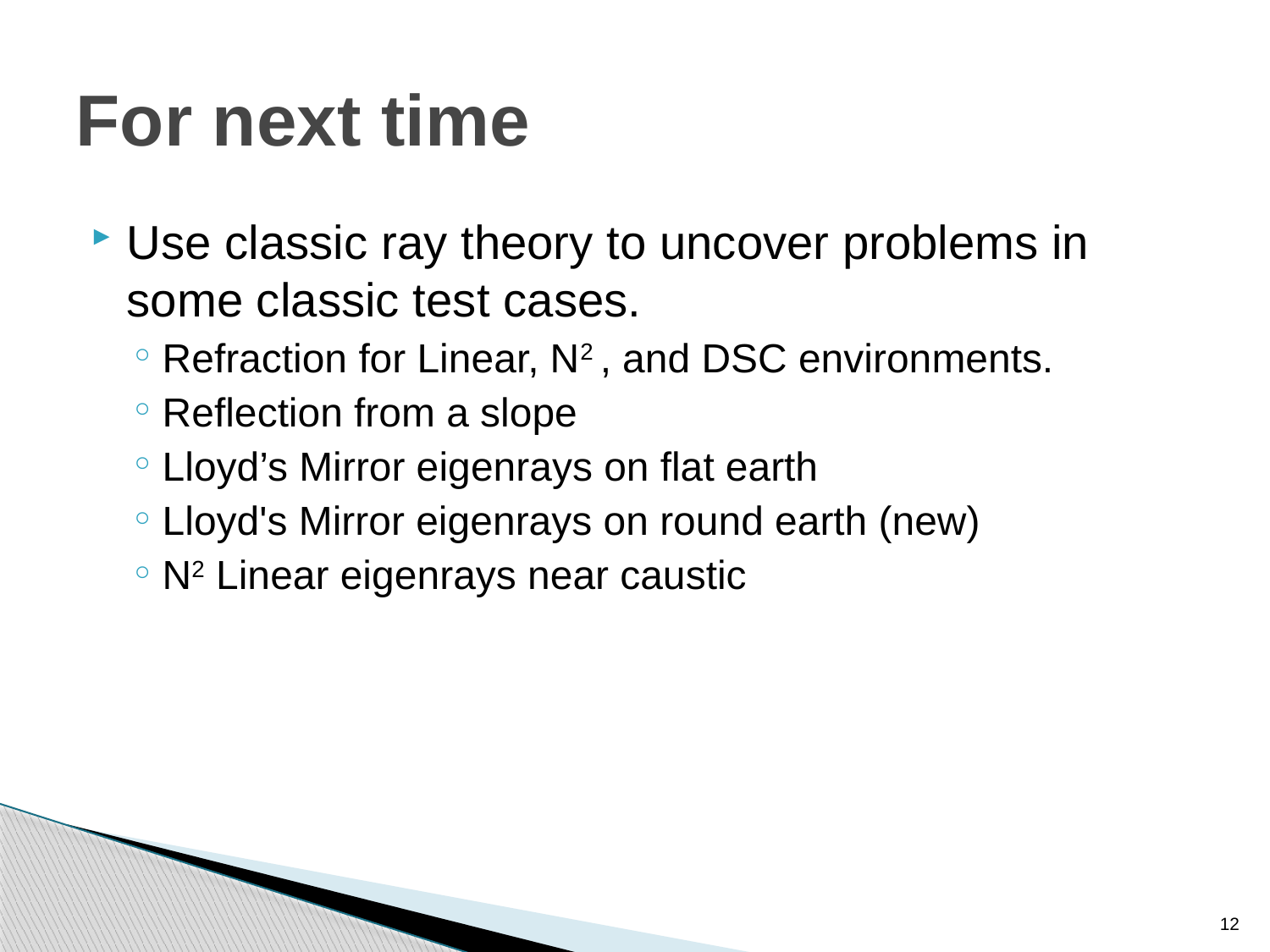

# For next time
Use classic ray theory to uncover problems in some classic test cases.
Refraction for Linear, N2 , and DSC environments.
Reflection from a slope
Lloyd’s Mirror eigenrays on flat earth
Lloyd's Mirror eigenrays on round earth (new)
N2 Linear eigenrays near caustic

12